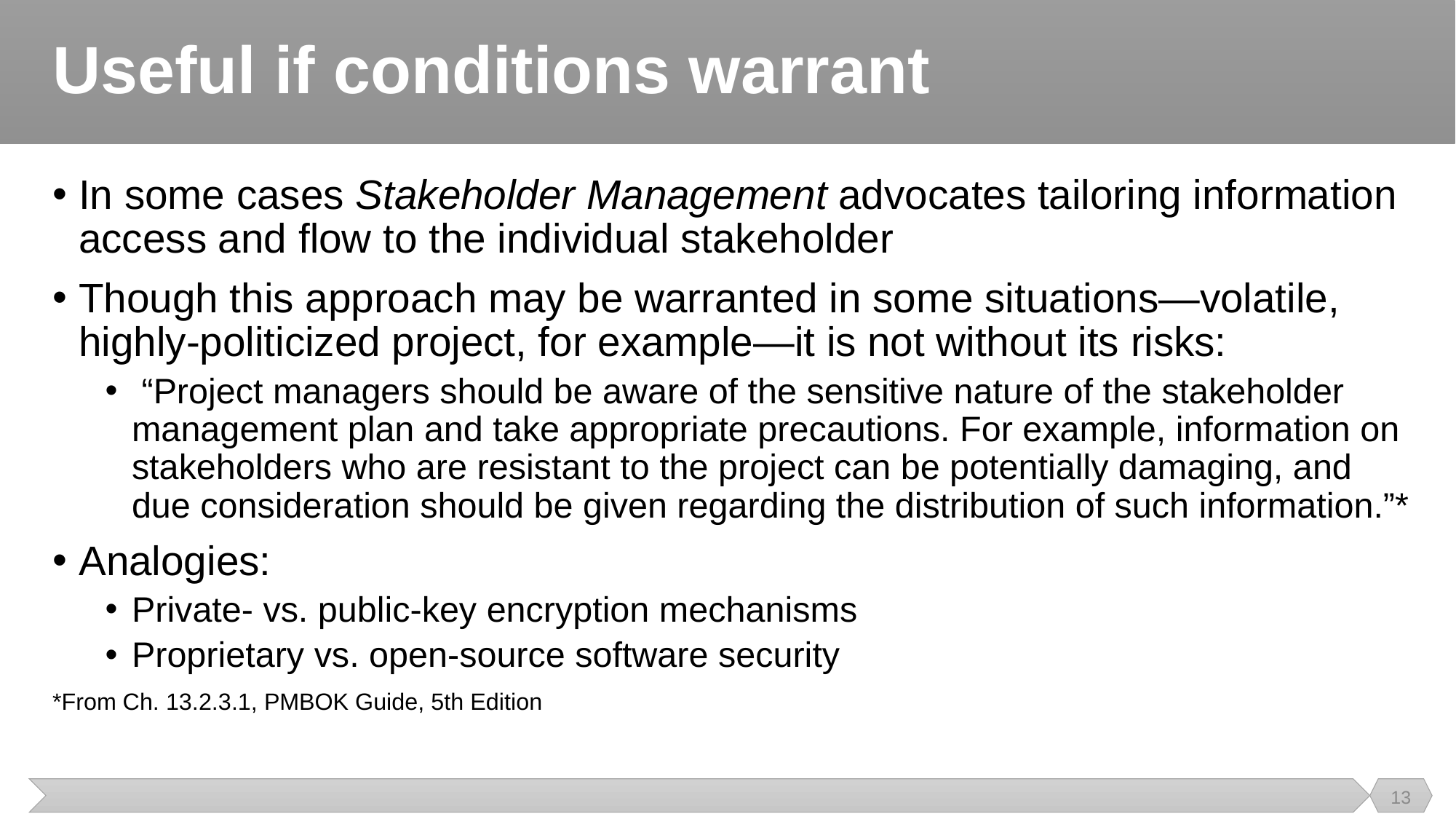

# Useful if conditions warrant
In some cases Stakeholder Management advocates tailoring information access and ﬂow to the individual stakeholder
Though this approach may be warranted in some situations—volatile, highly-politicized project, for example—it is not without its risks:
 “Project managers should be aware of the sensitive nature of the stakeholder management plan and take appropriate precautions. For example, information on stakeholders who are resistant to the project can be potentially damaging, and due consideration should be given regarding the distribution of such information.”*
Analogies:
Private- vs. public-key encryption mechanisms
Proprietary vs. open-source software security
*From Ch. 13.2.3.1, PMBOK Guide, 5th Edition
13